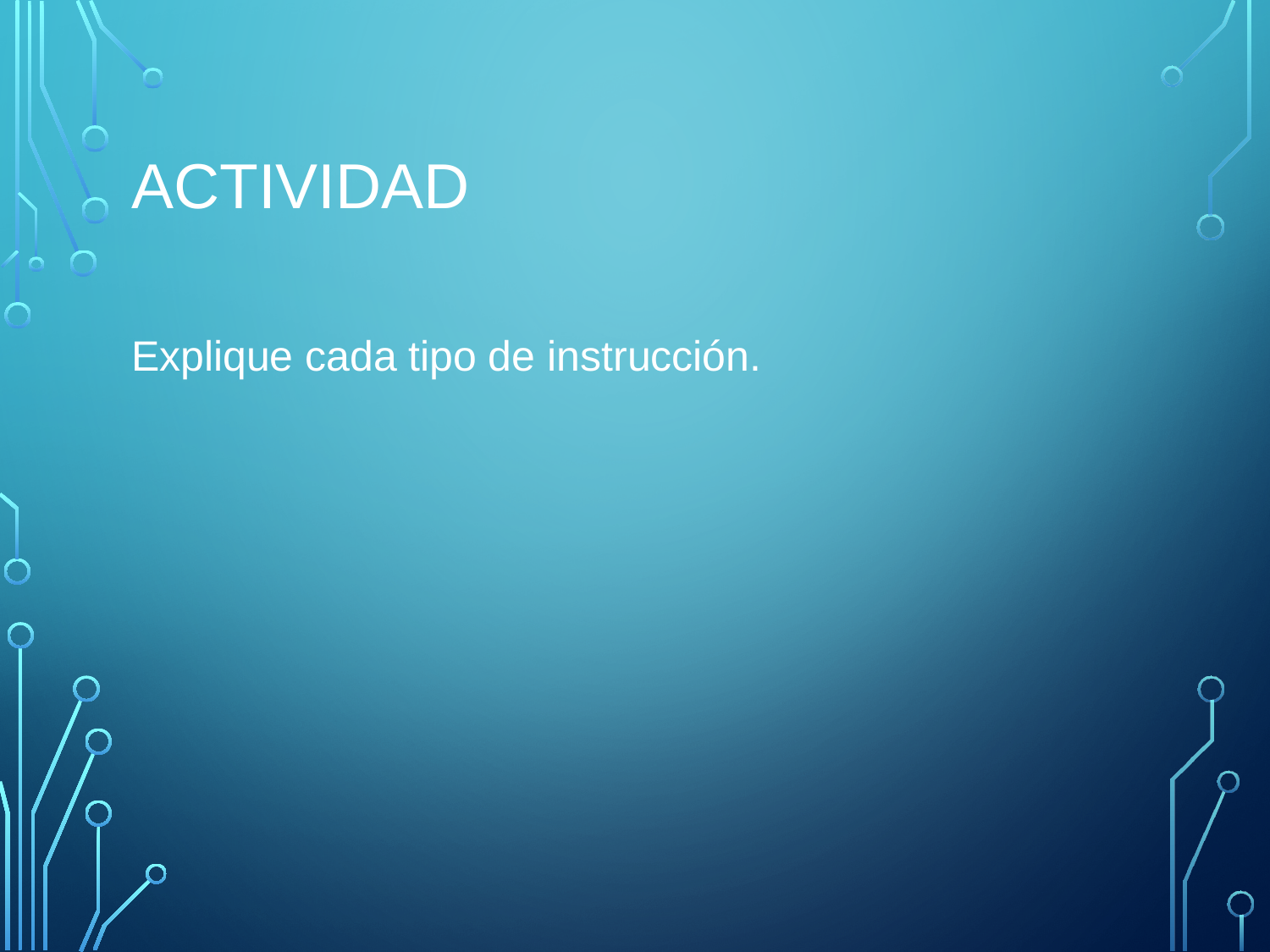

# Actividad
Explique cada tipo de instrucción.